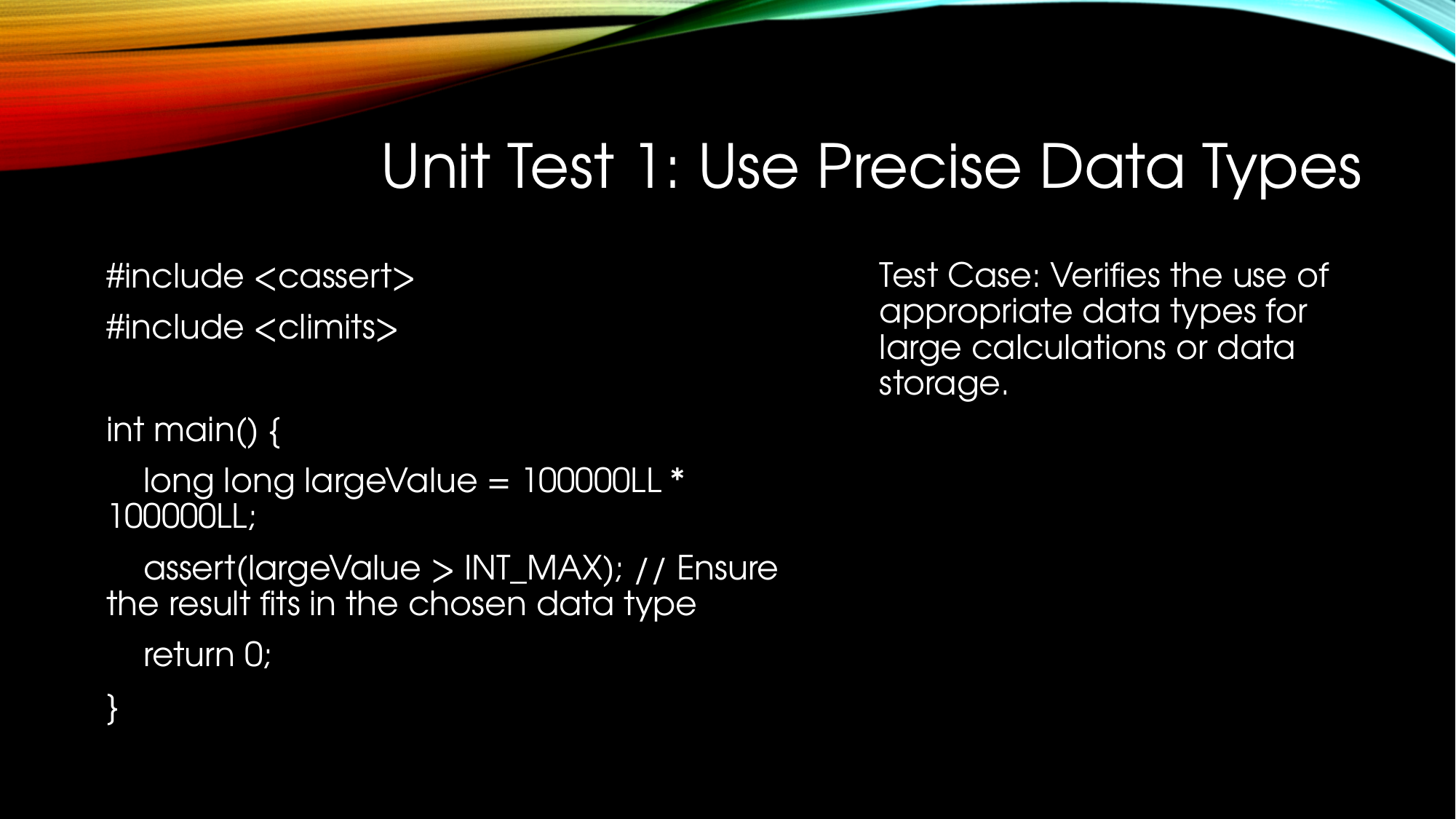

# Unit Test 1: Use Precise Data Types
Test Case: Verifies the use of appropriate data types for large calculations or data storage.
#include <cassert>
#include <climits>

int main() {
    long long largeValue = 100000LL * 100000LL;
    assert(largeValue > INT_MAX); // Ensure the result fits in the chosen data type
    return 0;
}